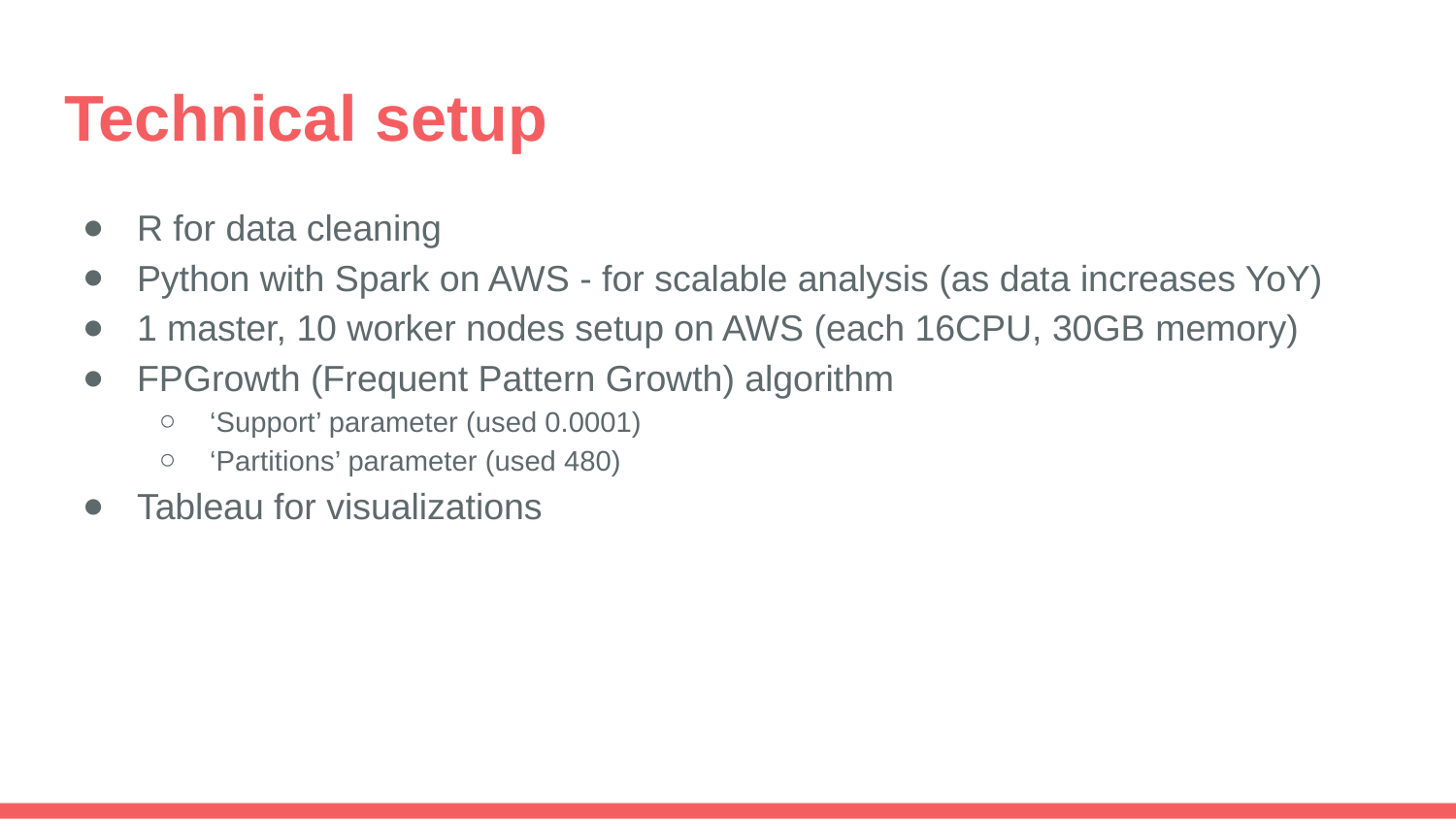

# Technical setup
R for data cleaning
Python with Spark on AWS - for scalable analysis (as data increases YoY)
1 master, 10 worker nodes setup on AWS (each 16CPU, 30GB memory)
FPGrowth (Frequent Pattern Growth) algorithm
‘Support’ parameter (used 0.0001)
‘Partitions’ parameter (used 480)
Tableau for visualizations